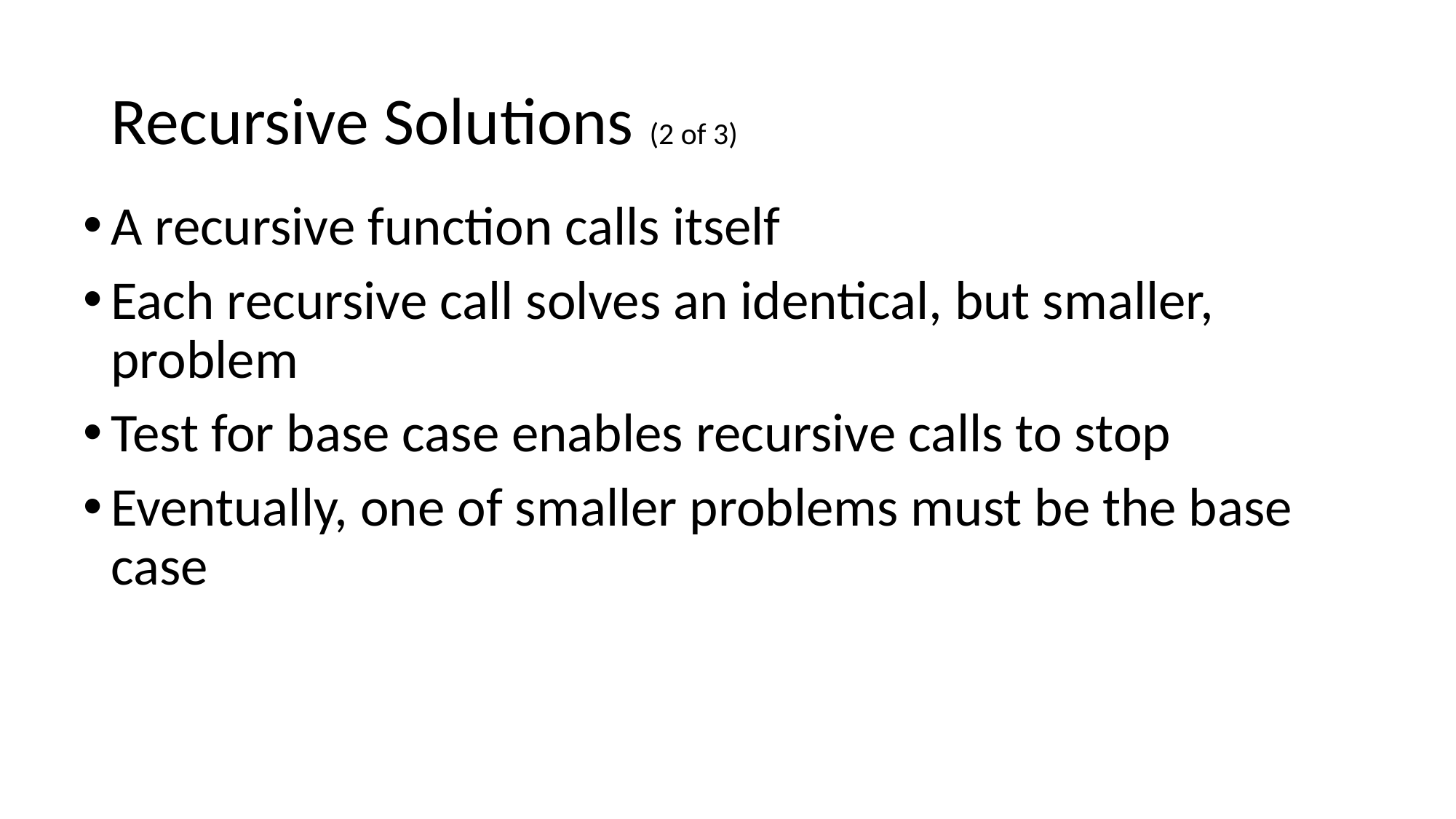

# Recursive Solutions (2 of 3)
A recursive function calls itself
Each recursive call solves an identical, but smaller, problem
Test for base case enables recursive calls to stop
Eventually, one of smaller problems must be the base case